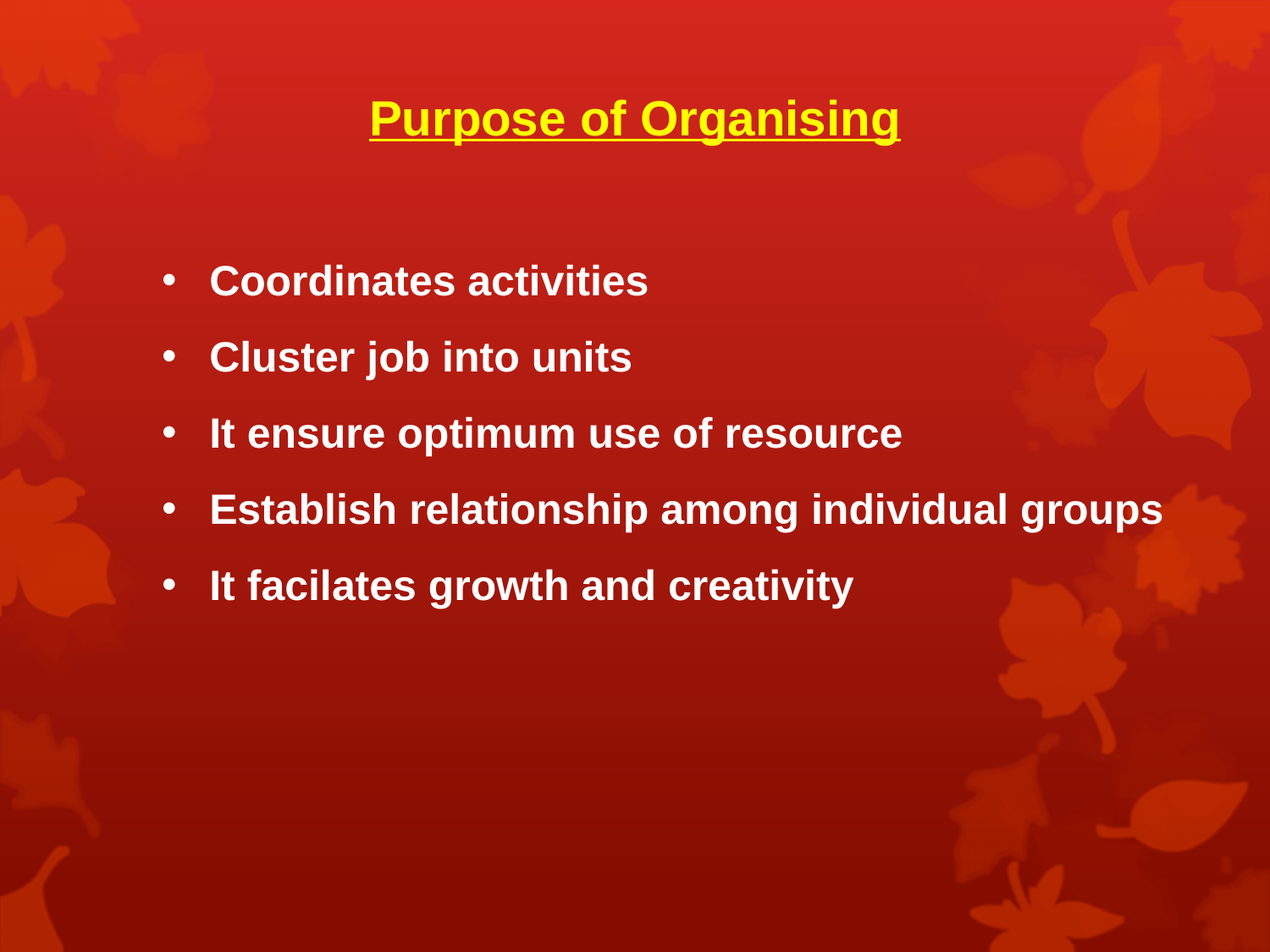

Purpose of Organising
Coordinates activities
Cluster job into units
It ensure optimum use of resource
Establish relationship among individual groups
It facilates growth and creativity